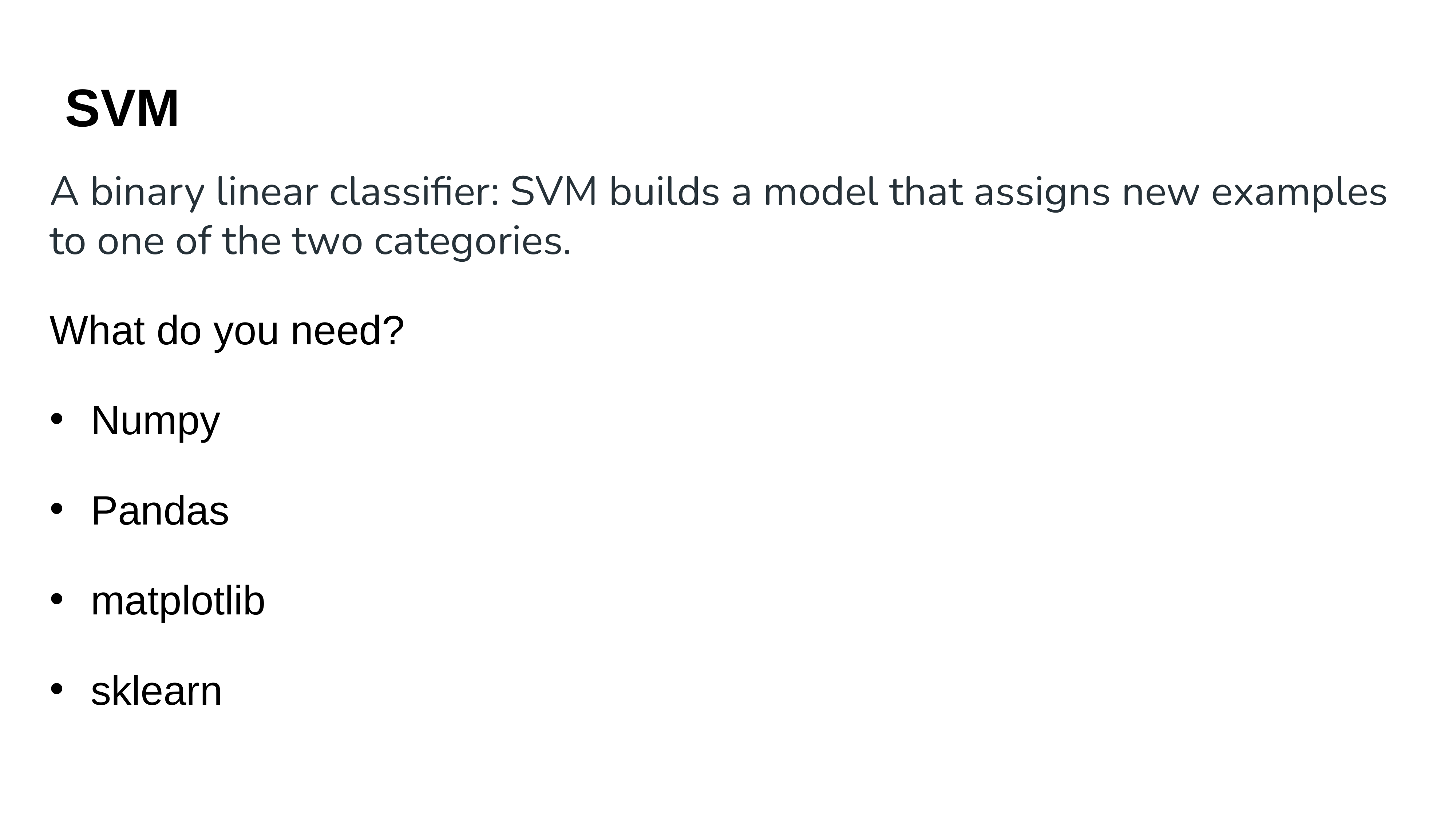

SVM
A binary linear classifier: SVM builds a model that assigns new examples to one of the two categories.
What do you need?
Numpy
Pandas
matplotlib
sklearn